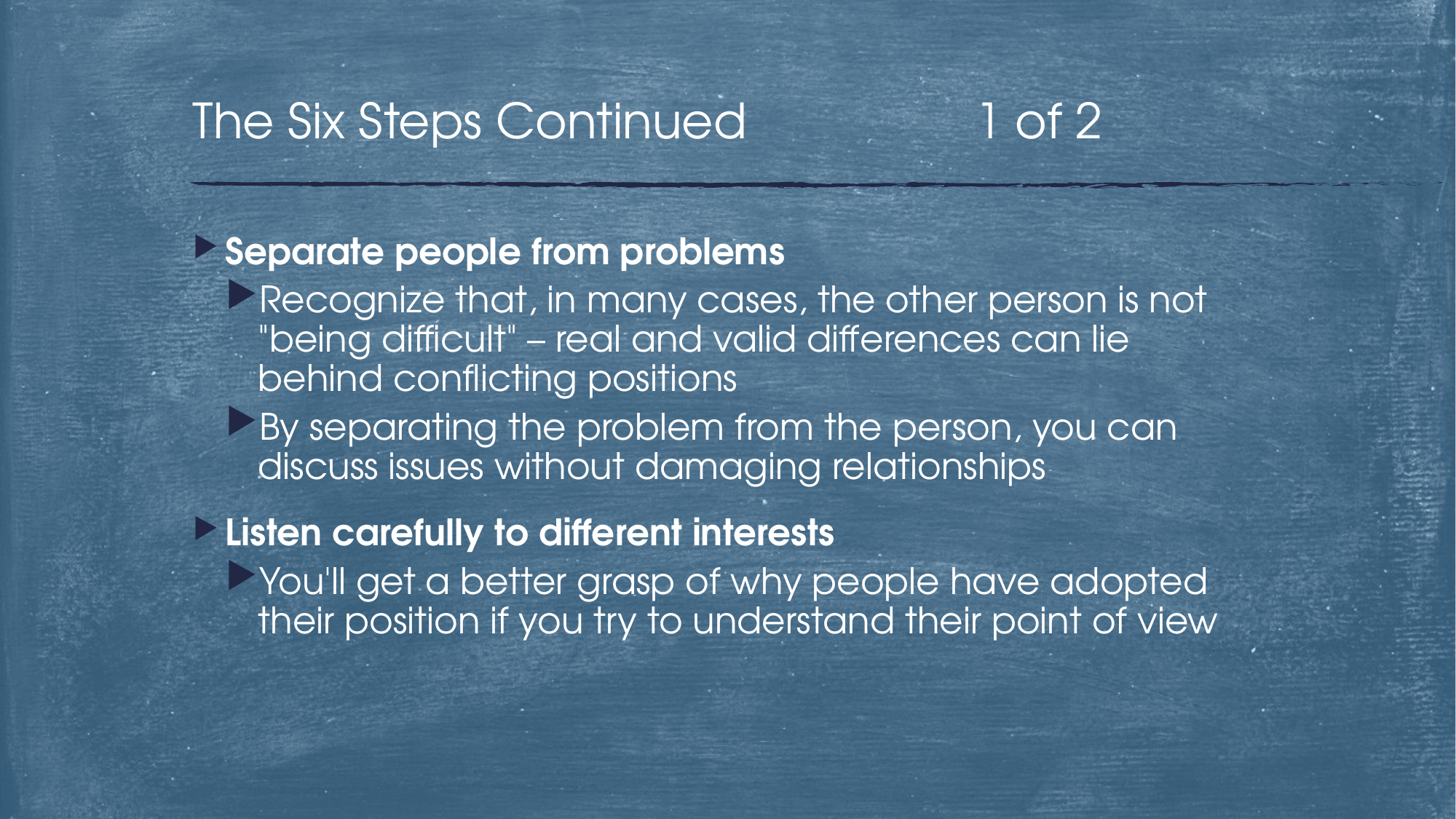

# The Six Steps Continued                 1 of 2
Separate people from problems
Recognize that, in many cases, the other person is not "being difficult" – real and valid differences can lie behind conflicting positions
By separating the problem from the person, you can discuss issues without damaging relationships
Listen carefully to different interests
You'll get a better grasp of why people have adopted their position if you try to understand their point of view